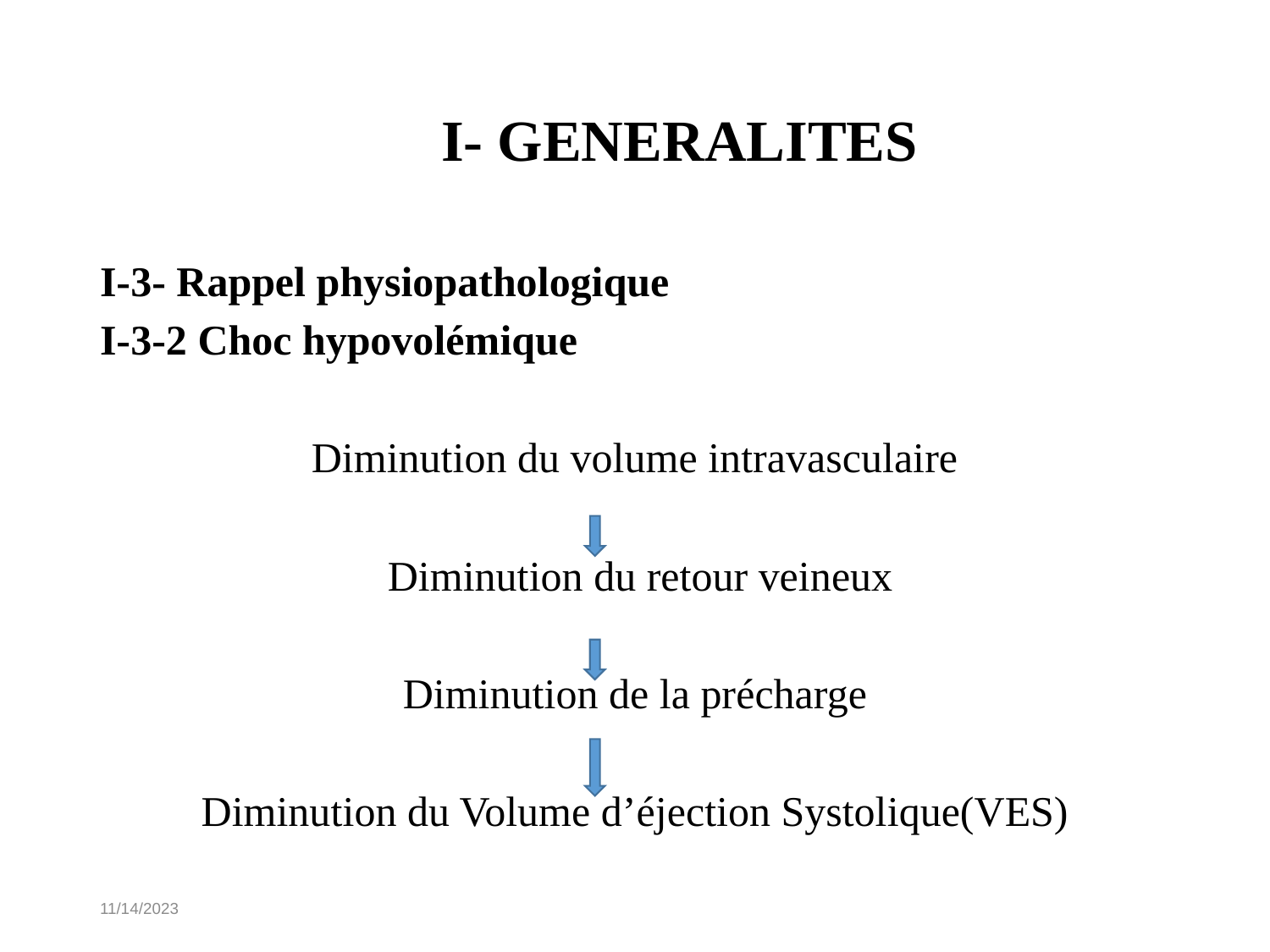

# I- GENERALITES
I-3- Rappel physiopathologique
I-3-2 Choc hypovolémique

Diminution du volume intravasculaire

 Diminution du retour veineux

Diminution de la précharge

Diminution du Volume d’éjection Systolique(VES)

11/14/2023